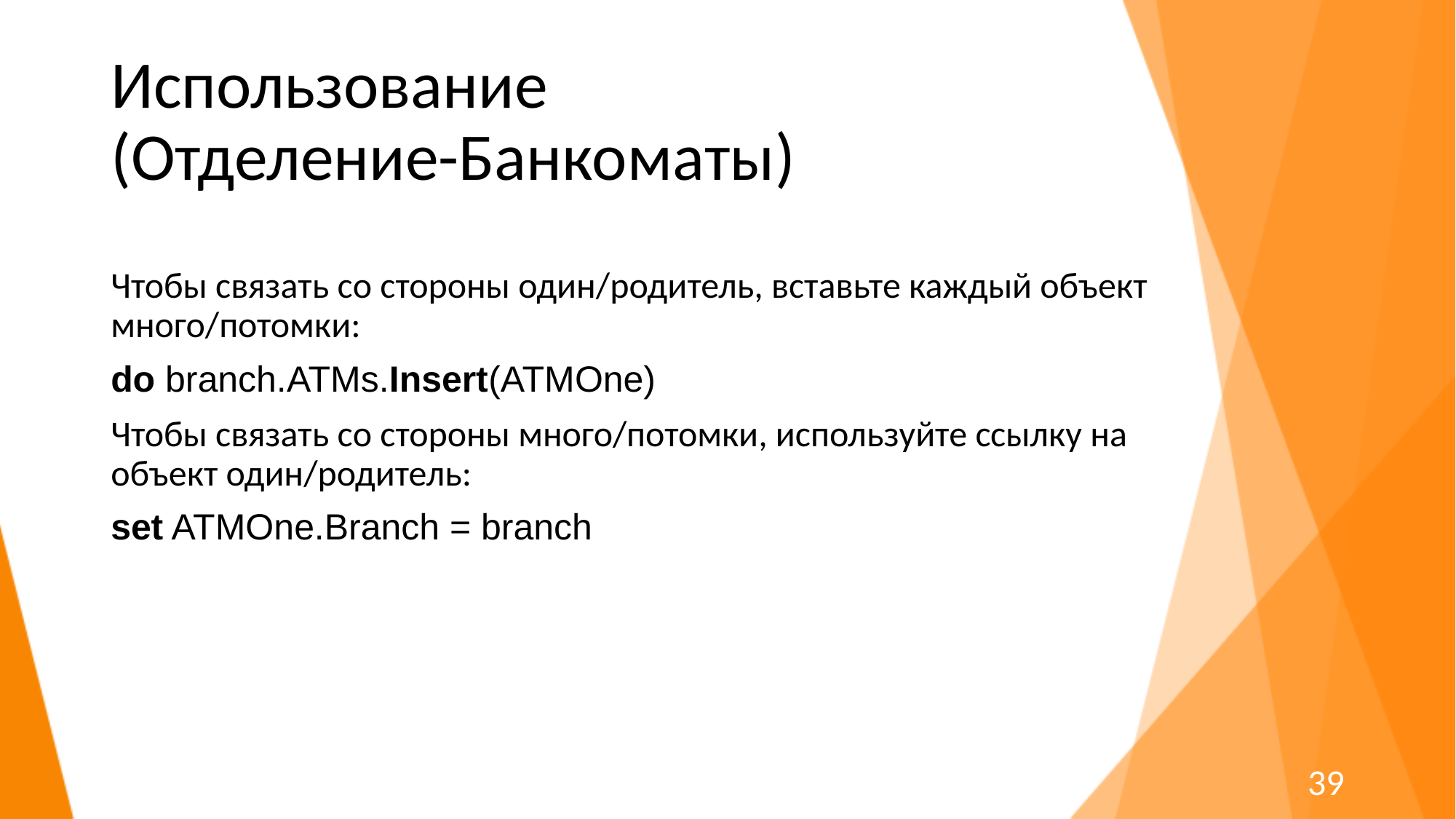

# Использование (Отделение-Банкоматы)
Чтобы связать со стороны один/родитель, вставьте каждый объект много/потомки:
do branch.ATMs.Insert(ATMOne)
Чтобы связать со стороны много/потомки, используйте ссылку на объект один/родитель:
set ATMOne.Branch = branch
39